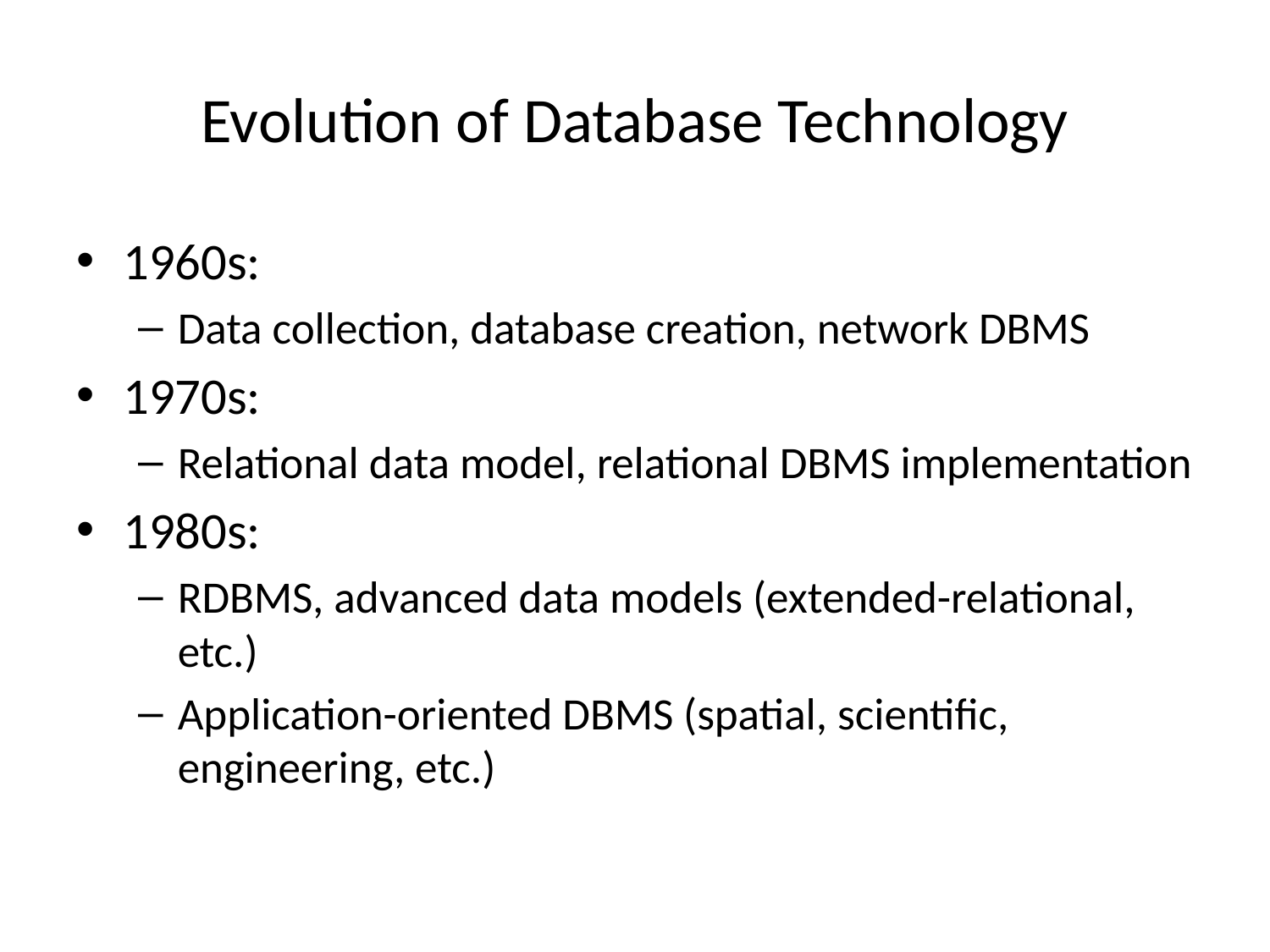

# Evolution of Database Technology
1960s:
Data collection, database creation, network DBMS
1970s:
Relational data model, relational DBMS implementation
1980s:
RDBMS, advanced data models (extended-relational, etc.)
Application-oriented DBMS (spatial, scientific, engineering, etc.)